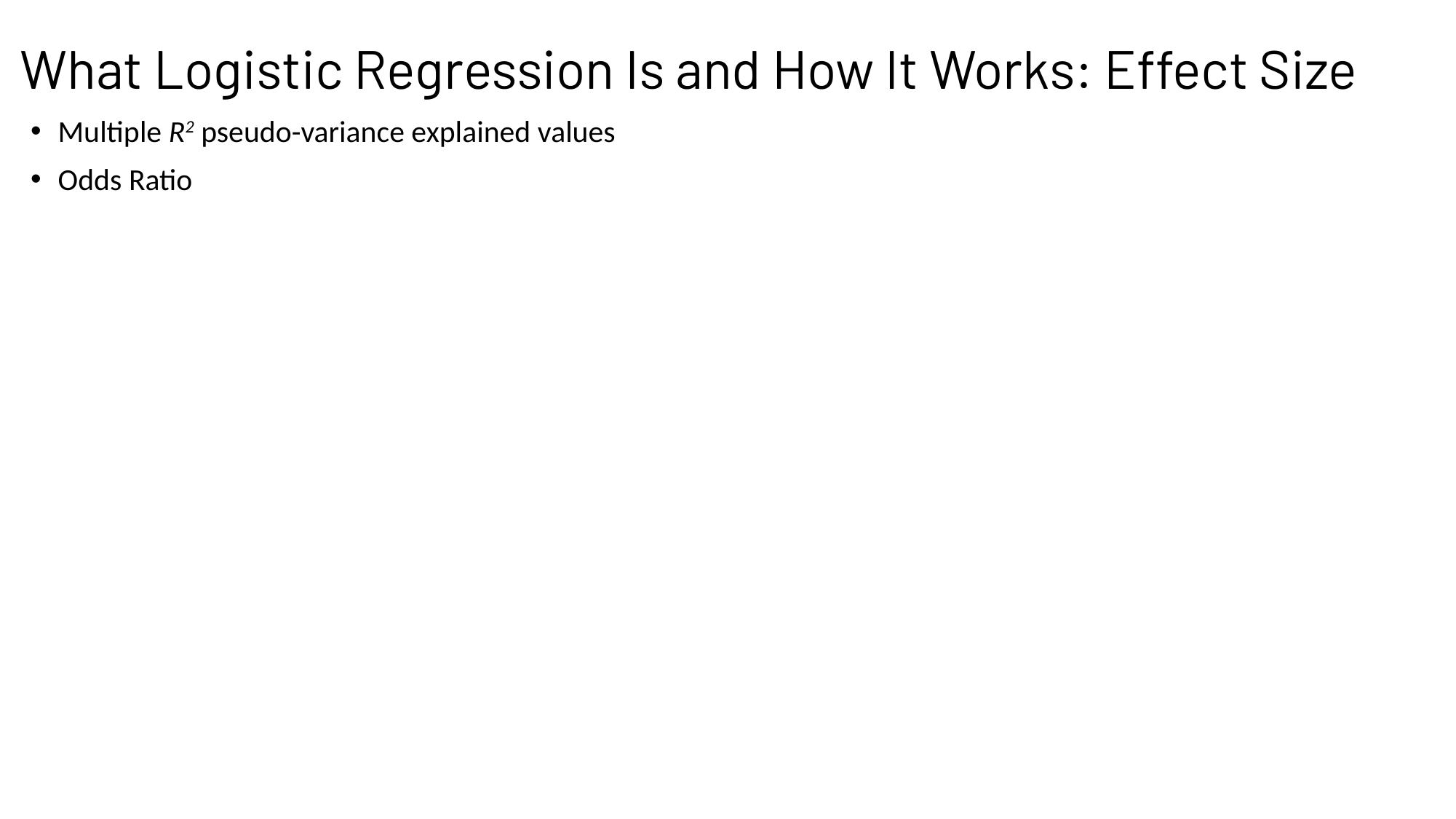

What Logistic Regression Is and How It Works: Effect Size
Multiple R2 pseudo-variance explained values
Odds Ratio